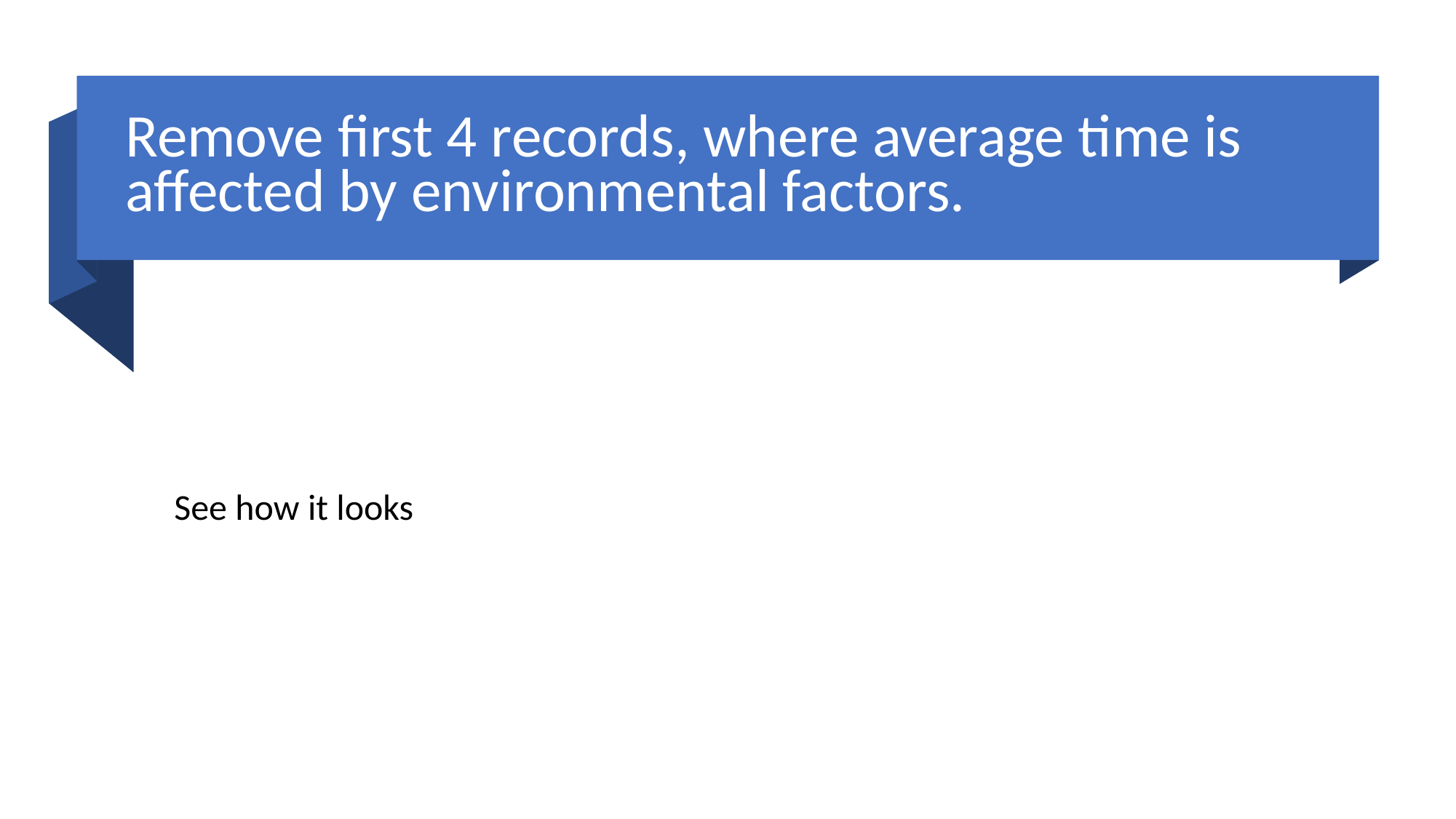

# Remove first 4 records, where average time is affected by environmental factors.

See how it looks